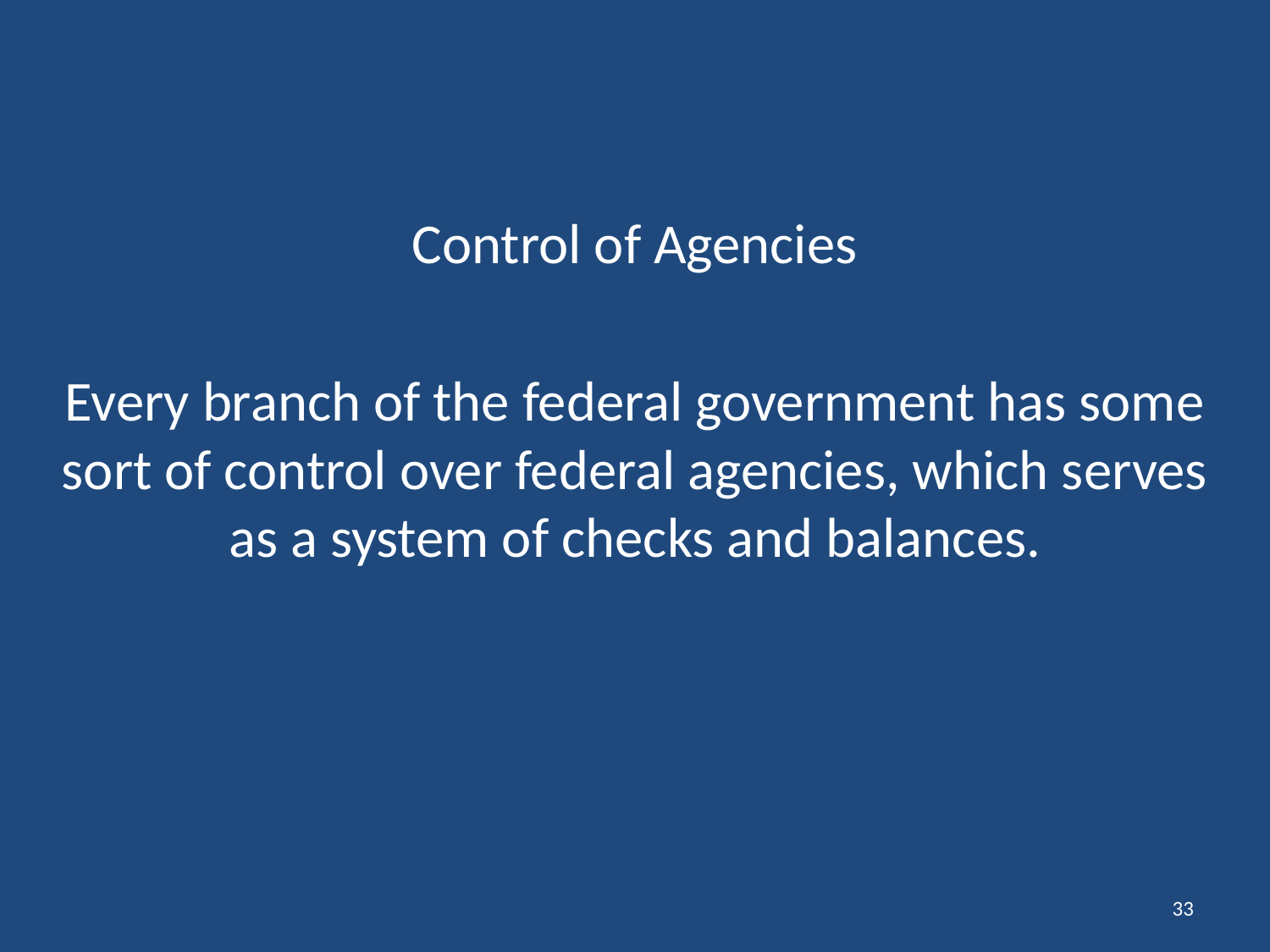

Control of Agencies

Every branch of the federal government has some sort of control over federal agencies, which serves as a system of checks and balances.

33